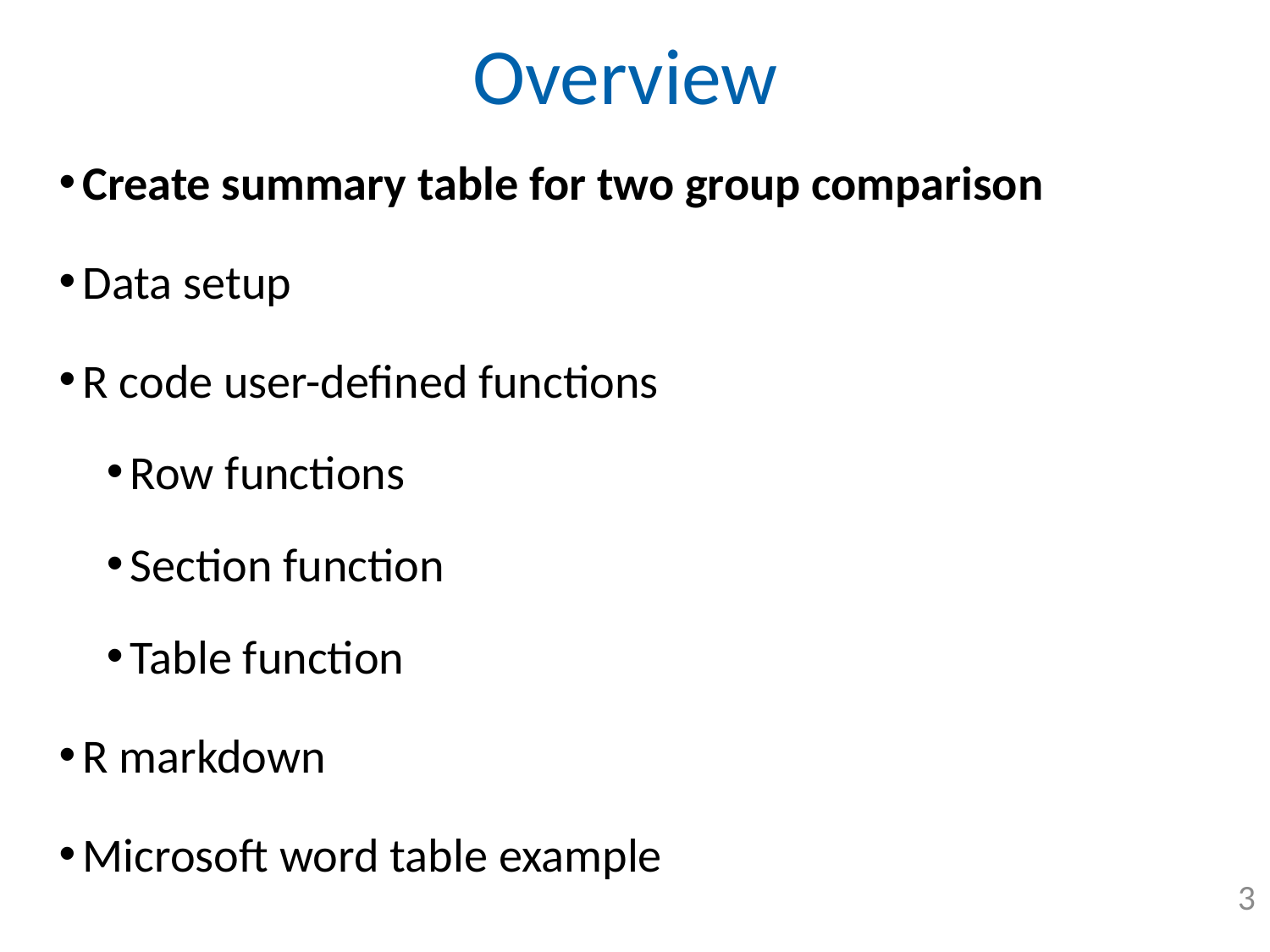

# Overview
Create summary table for two group comparison
Data setup
R code user-defined functions
Row functions
Section function
Table function
R markdown
Microsoft word table example

3